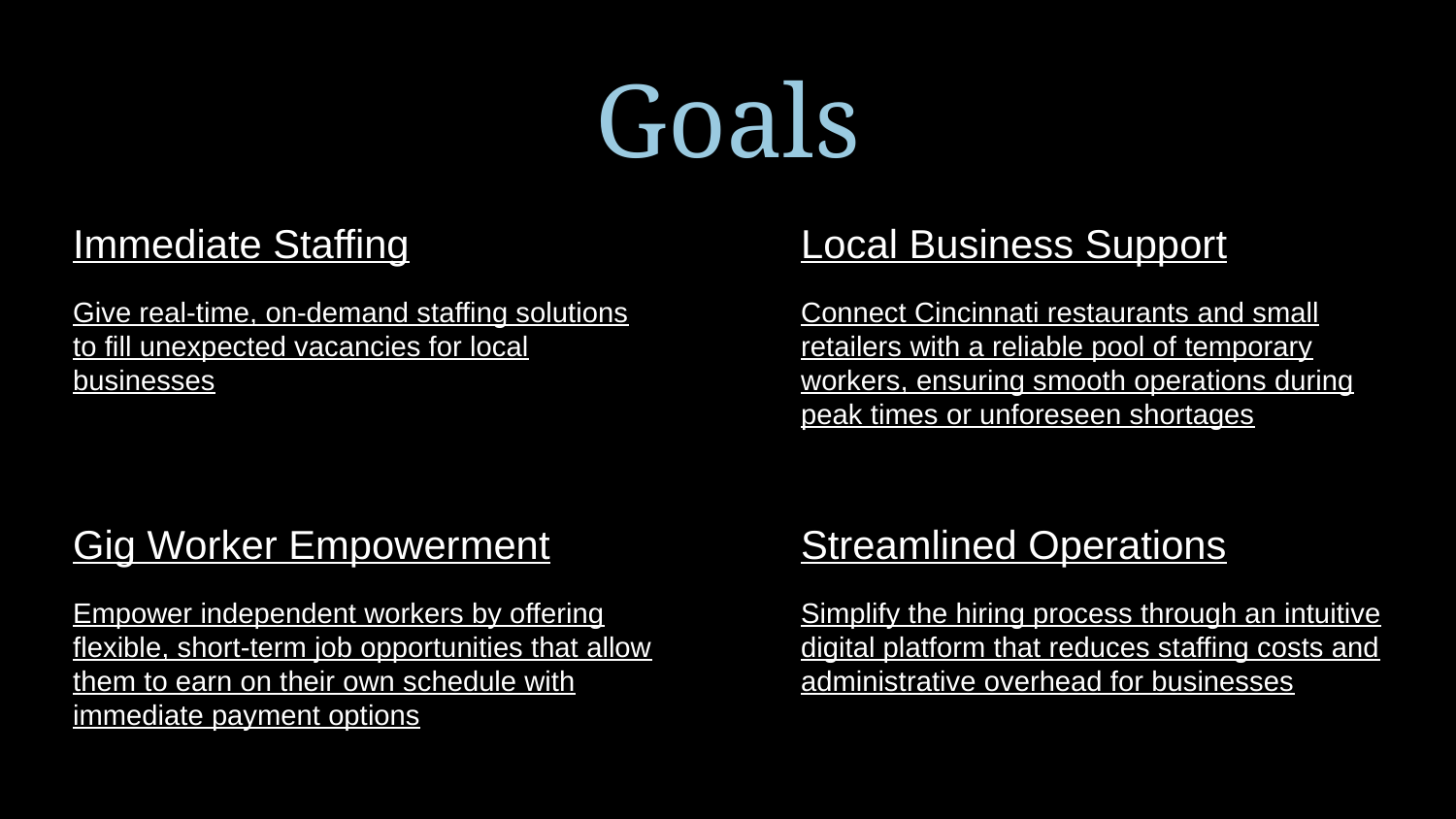

Goals
Immediate Staffing
Local Business Support
Give real-time, on-demand staffing solutions to fill unexpected vacancies for local businesses
Connect Cincinnati restaurants and small retailers with a reliable pool of temporary workers, ensuring smooth operations during peak times or unforeseen shortages
Gig Worker Empowerment
Streamlined Operations
Empower independent workers by offering flexible, short-term job opportunities that allow them to earn on their own schedule with immediate payment options
Simplify the hiring process through an intuitive digital platform that reduces staffing costs and administrative overhead for businesses